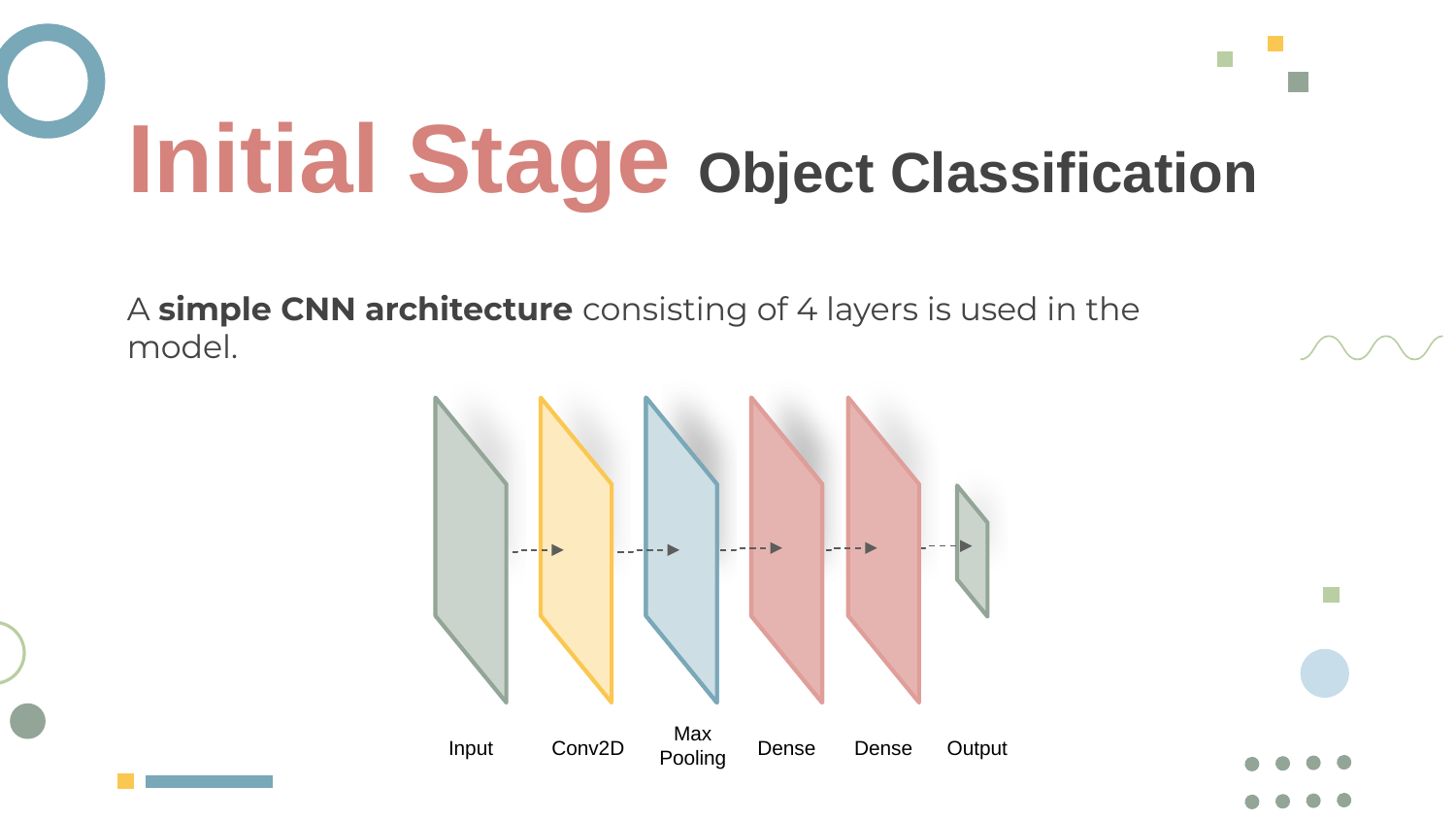

Initial Stage Object Classification
A simple CNN architecture consisting of 4 layers is used in the model.

Max
Pooling
Dense
Output
Dense
Input
Conv2D